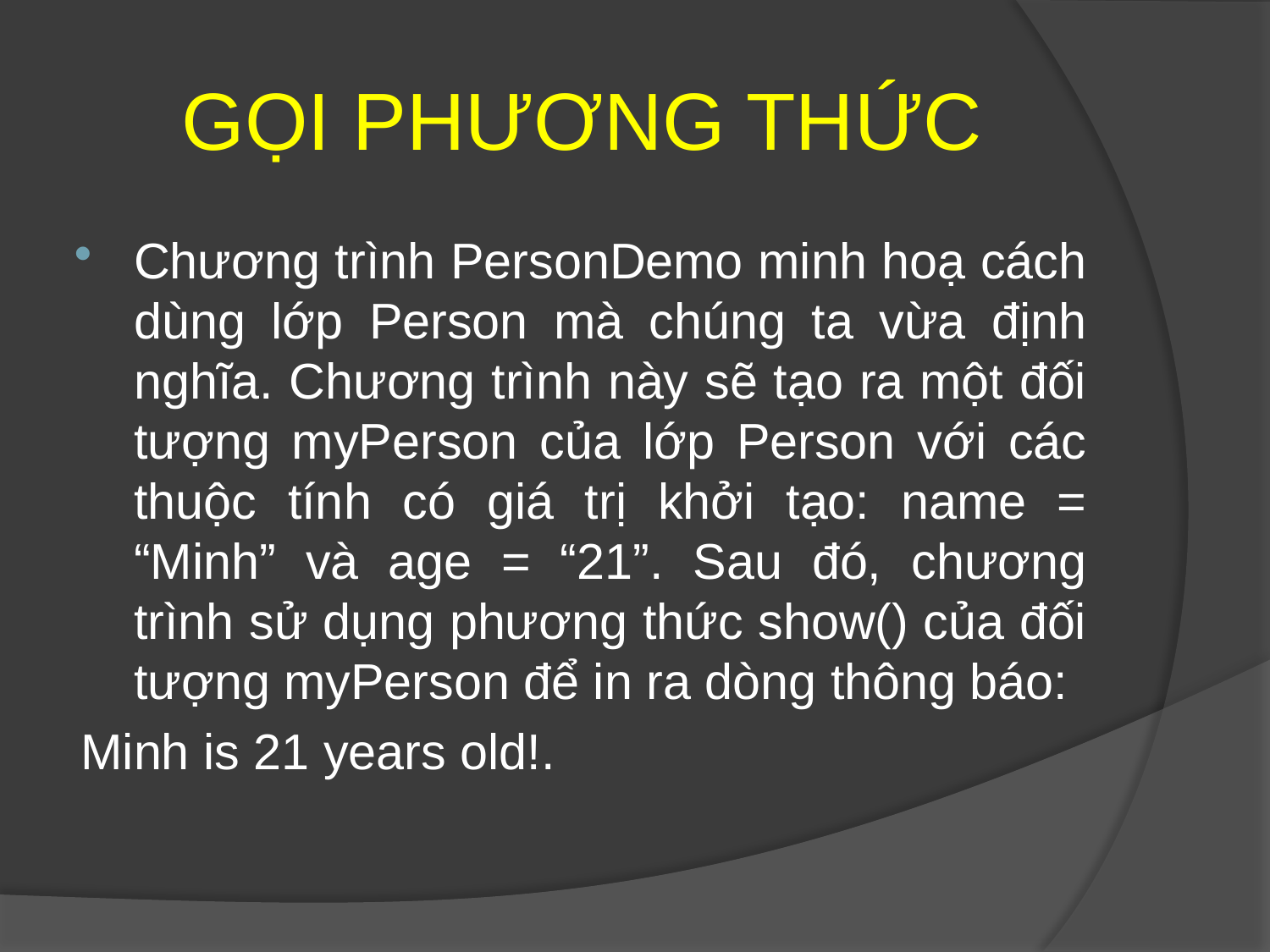

# GỌI PHƯƠNG THỨC
Chương trình PersonDemo minh hoạ cách dùng lớp Person mà chúng ta vừa định nghĩa. Chương trình này sẽ tạo ra một đối tượng myPerson của lớp Person với các thuộc tính có giá trị khởi tạo: name = “Minh” và age = “21”. Sau đó, chương trình sử dụng phương thức show() của đối tượng myPerson để in ra dòng thông báo:
	Minh is 21 years old!.